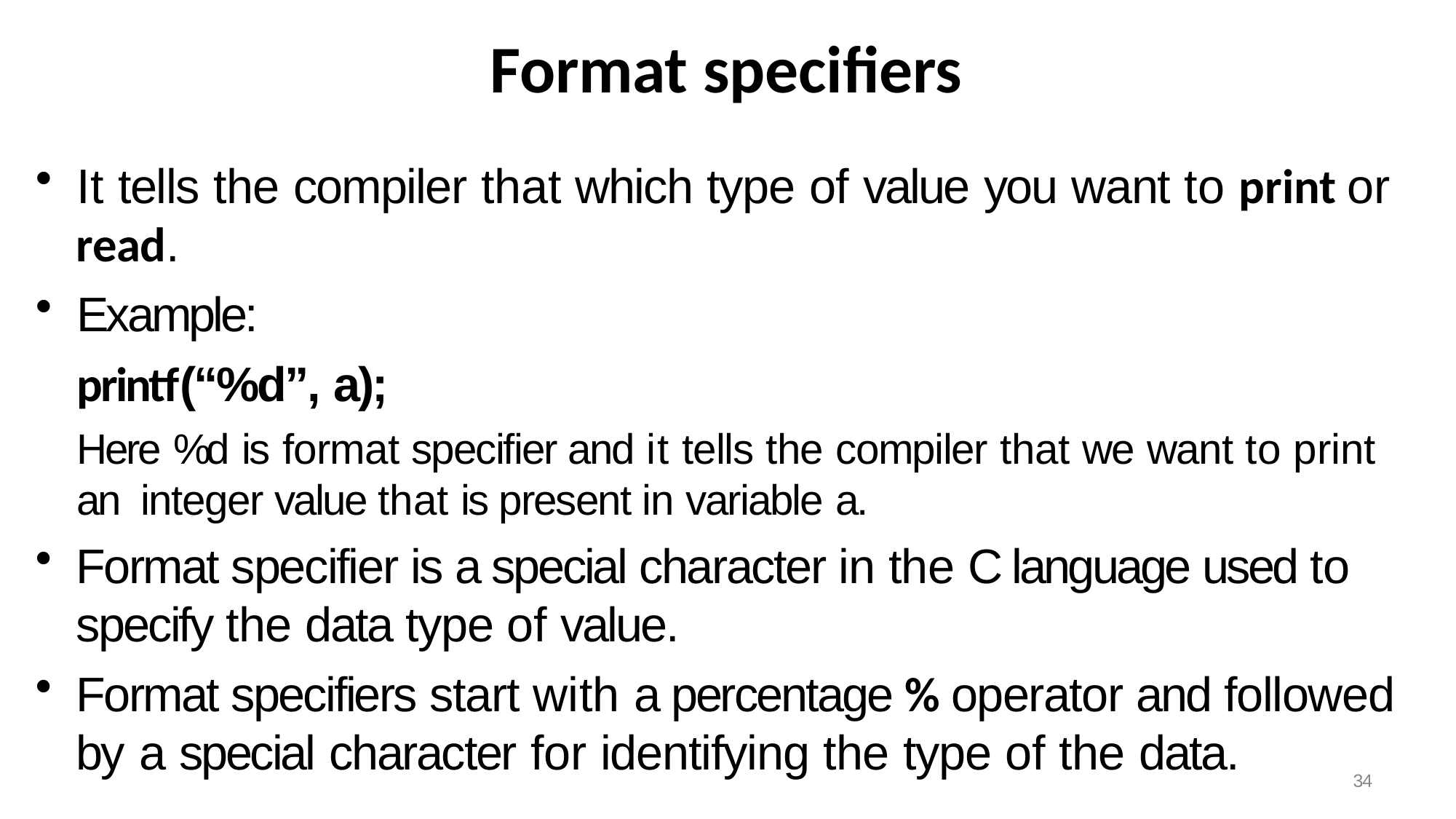

# Format specifiers
It tells the compiler that which type of value you want to print or
read.
Example:
printf(“%d”, a);
Here %d is format specifier and it tells the compiler that we want to print an  integer value that is present in variable a.
Format specifier is a special character in the C  language used to  specify the data type of value.
Format specifiers start with a percentage % operator and followed  by a special character for identifying the type of the data.
34